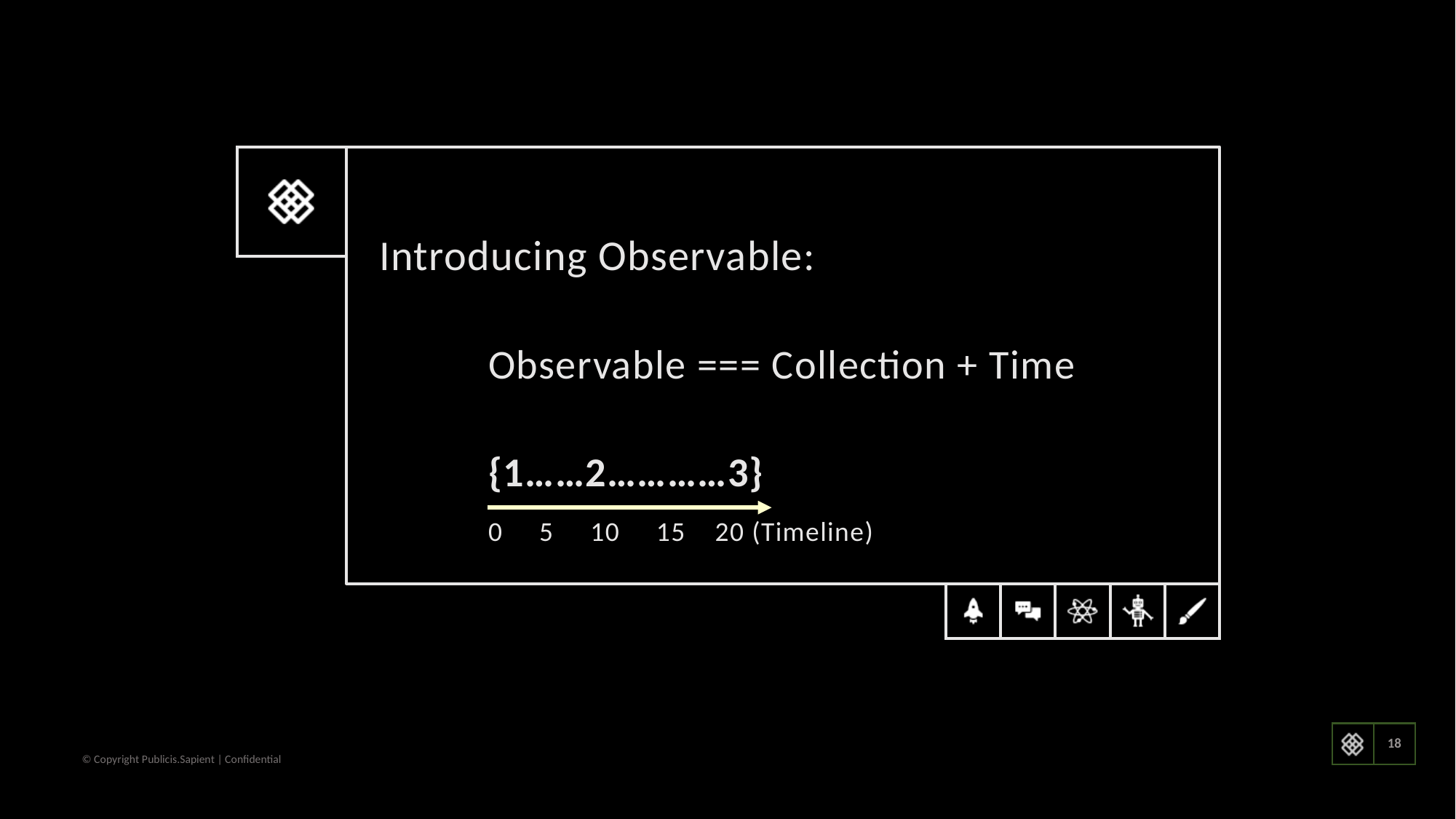

# Introducing Observable: Observable === Collection + Time {1……2…………3} 0     5     10     15    20 (Timeline)